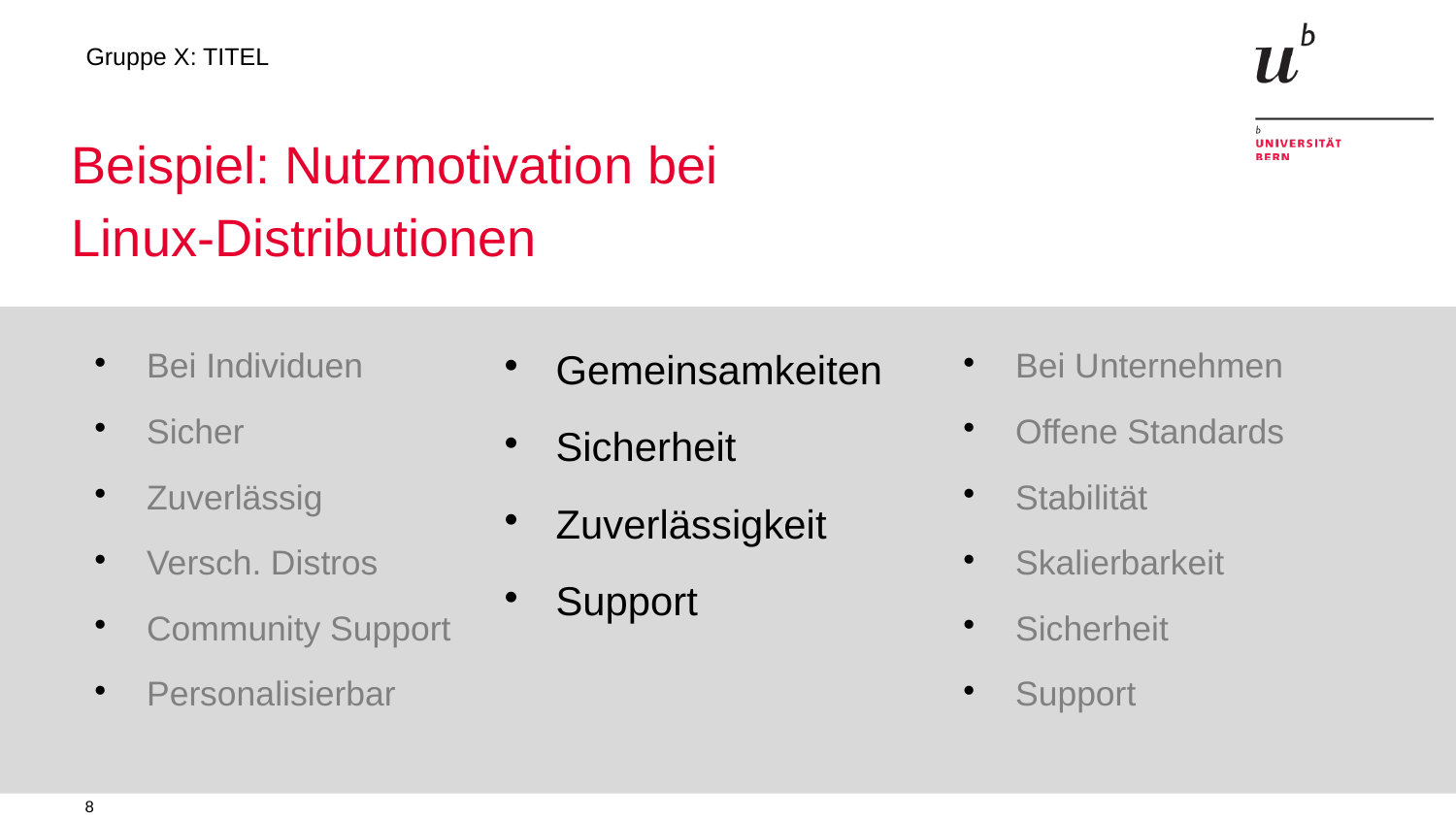

Beispiel: Nutzmotivation bei Linux-Distributionen
Bei Individuen
Sicher
Zuverlässig
Versch. Distros
Community Support
Personalisierbar
Gemeinsamkeiten
Sicherheit
Zuverlässigkeit
Support
Bei Unternehmen
Offene Standards
Stabilität
Skalierbarkeit
Sicherheit
Support